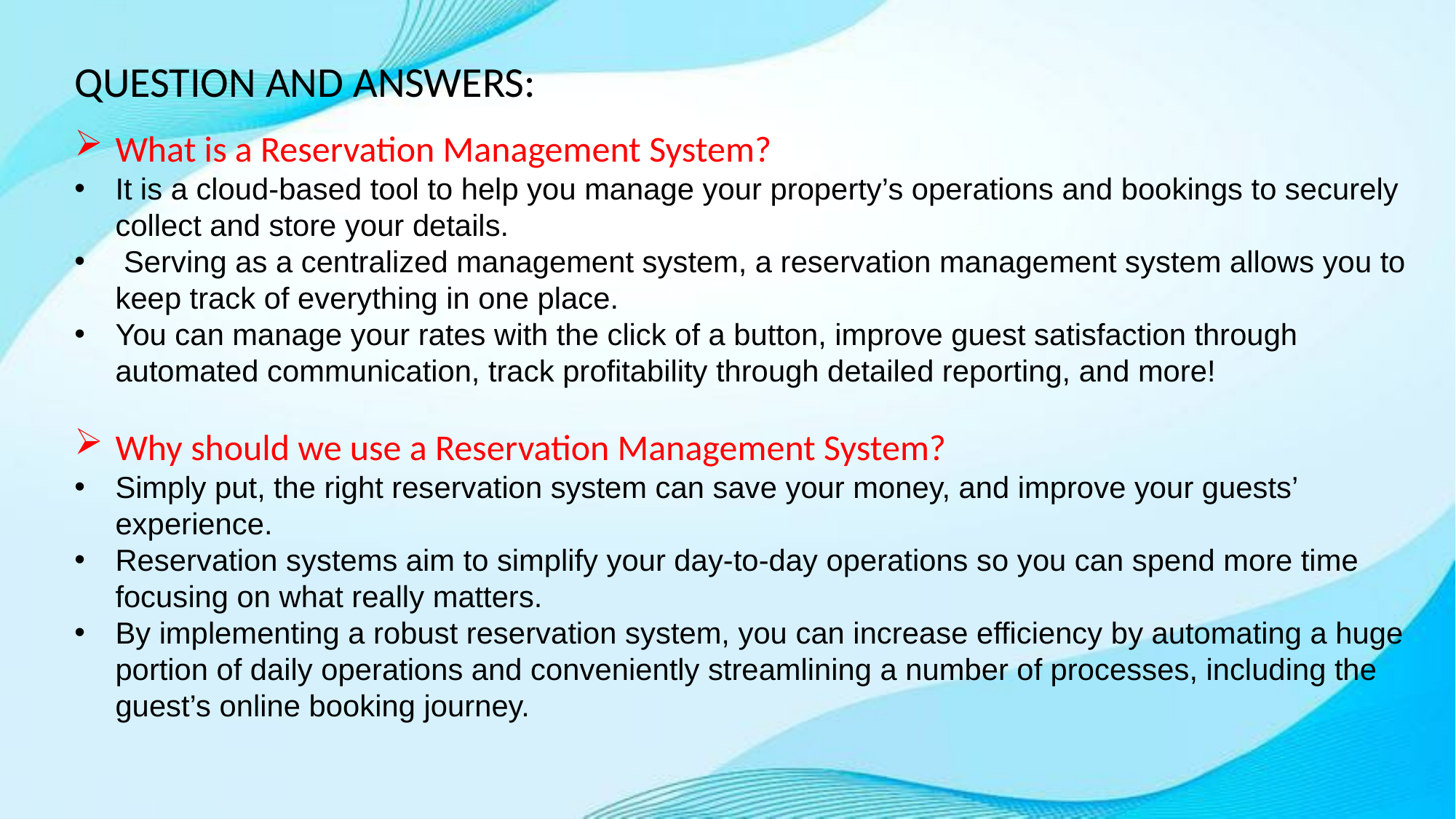

QUESTION AND ANSWERS:

What is a Reservation Management System?
It is a cloud-based tool to help you manage your property’s operations and bookings to securely collect and store your details.
 Serving as a centralized management system, a reservation management system allows you to keep track of everything in one place.
You can manage your rates with the click of a button, improve guest satisfaction through automated communication, track profitability through detailed reporting, and more!

Why should we use a Reservation Management System?
Simply put, the right reservation system can save your money, and improve your guests’ experience.
Reservation systems aim to simplify your day-to-day operations so you can spend more time focusing on what really matters.
By implementing a robust reservation system, you can increase efficiency by automating a huge portion of daily operations and conveniently streamlining a number of processes, including the guest’s online booking journey.